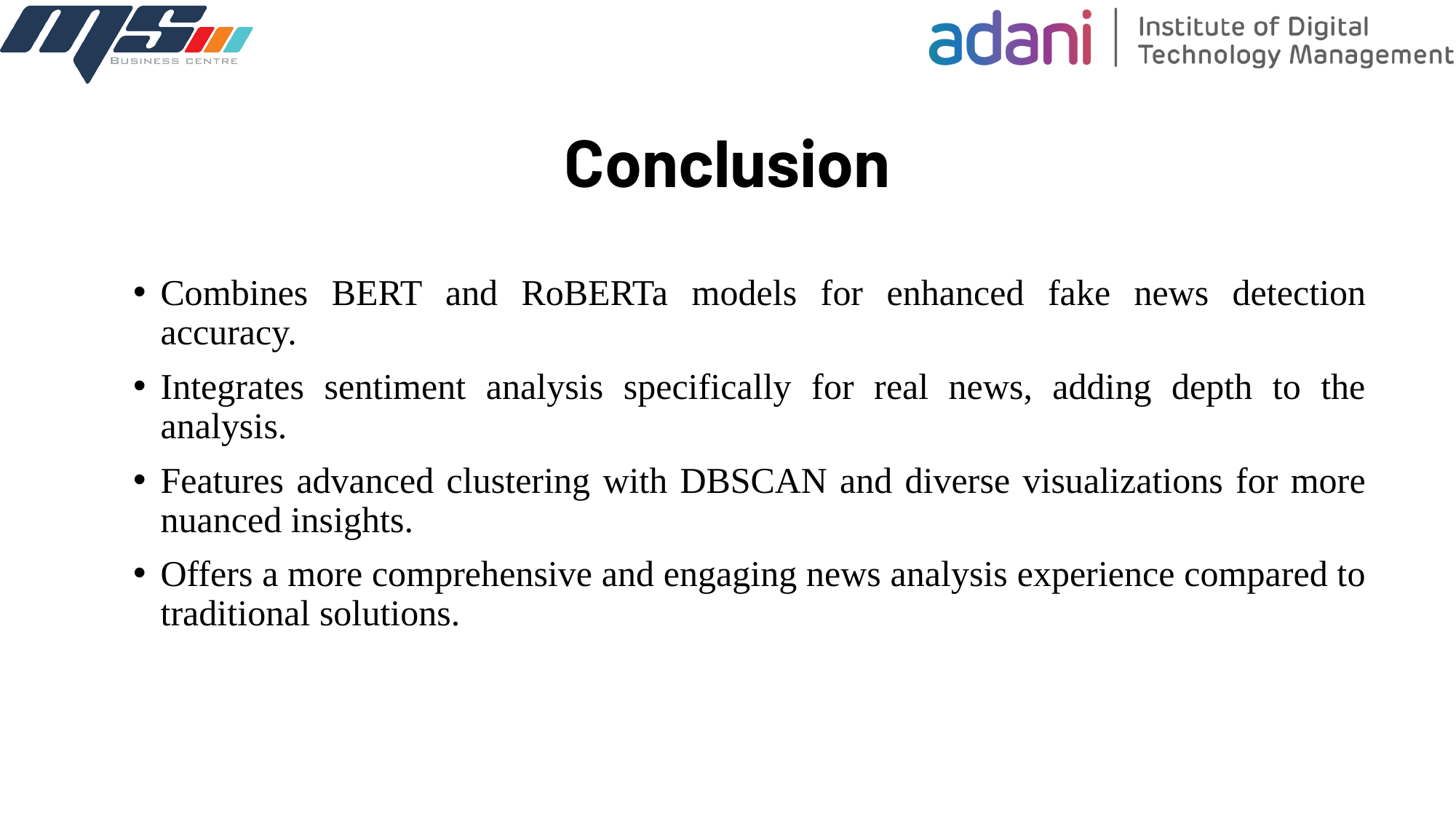

# Conclusion
Combines BERT and RoBERTa models for enhanced fake news detection accuracy.
Integrates sentiment analysis specifically for real news, adding depth to the analysis.
Features advanced clustering with DBSCAN and diverse visualizations for more nuanced insights.
Offers a more comprehensive and engaging news analysis experience compared to traditional solutions.